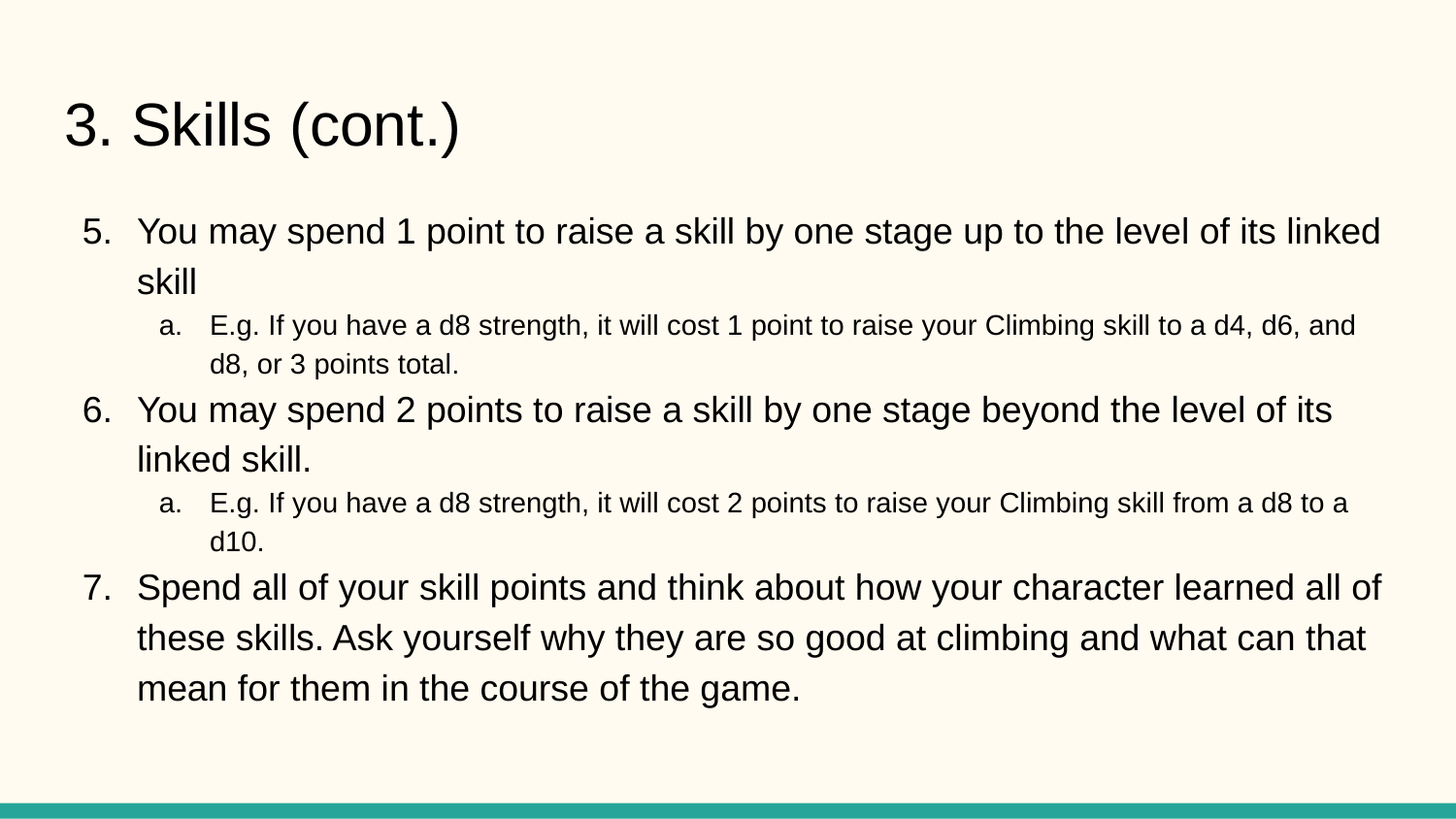

# 3. Skills (cont.)
You may spend 1 point to raise a skill by one stage up to the level of its linked skill
E.g. If you have a d8 strength, it will cost 1 point to raise your Climbing skill to a d4, d6, and d8, or 3 points total.
You may spend 2 points to raise a skill by one stage beyond the level of its linked skill.
E.g. If you have a d8 strength, it will cost 2 points to raise your Climbing skill from a d8 to a d10.
Spend all of your skill points and think about how your character learned all of these skills. Ask yourself why they are so good at climbing and what can that mean for them in the course of the game.